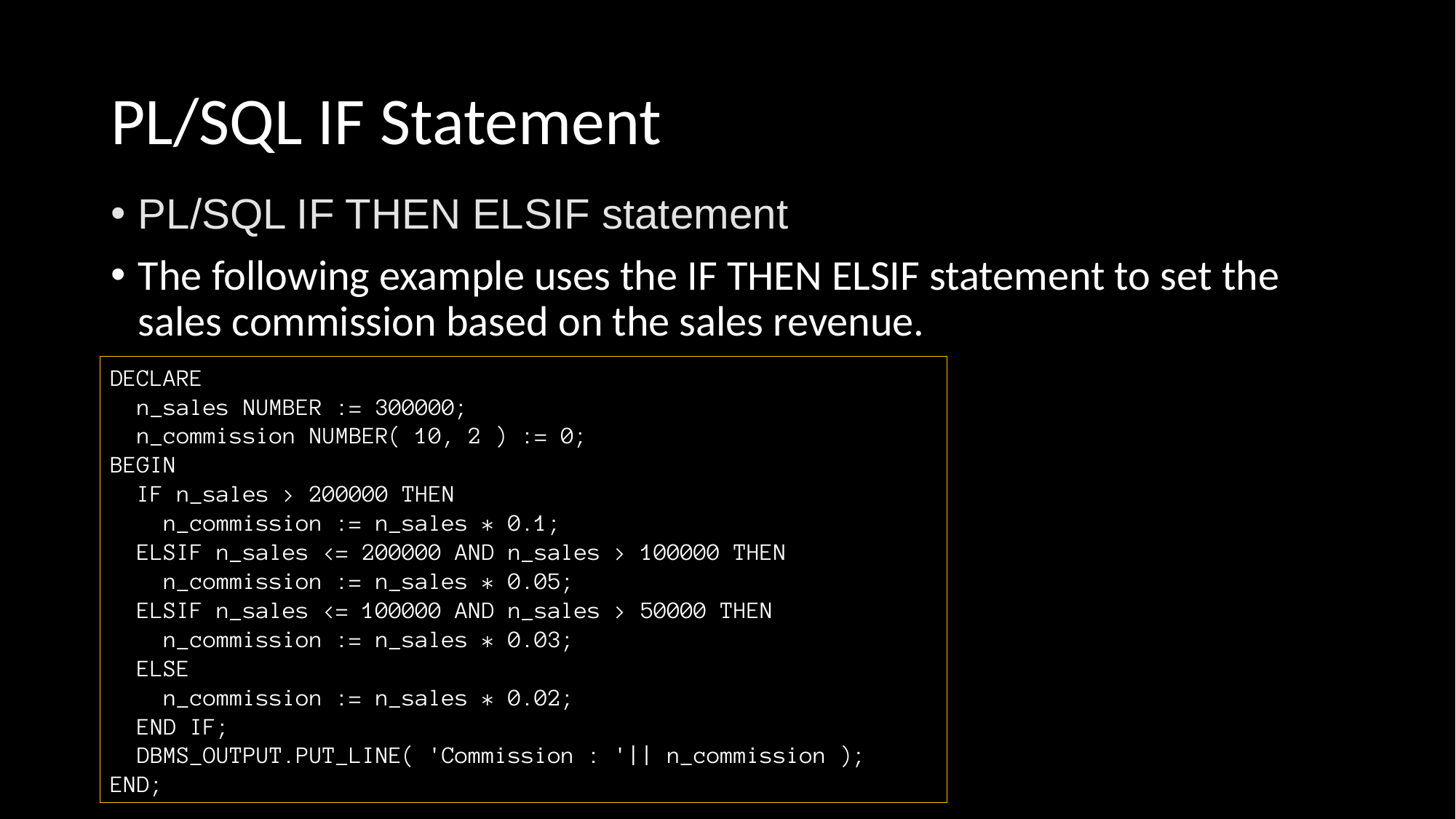

# PL/SQL IF Statement
PL/SQL IF THEN ELSIF statement
The following example uses the IF THEN ELSIF statement to set the sales commission based on the sales revenue.
DECLARE
  n_sales NUMBER := 300000;
  n_commission NUMBER( 10, 2 ) := 0;
BEGIN
  IF n_sales > 200000 THEN
    n_commission := n_sales * 0.1;
  ELSIF n_sales <= 200000 AND n_sales > 100000 THEN
    n_commission := n_sales * 0.05;
  ELSIF n_sales <= 100000 AND n_sales > 50000 THEN
    n_commission := n_sales * 0.03;
  ELSE
    n_commission := n_sales * 0.02;
  END IF;
  DBMS_OUTPUT.PUT_LINE( 'Commission : '|| n_commission );
END;